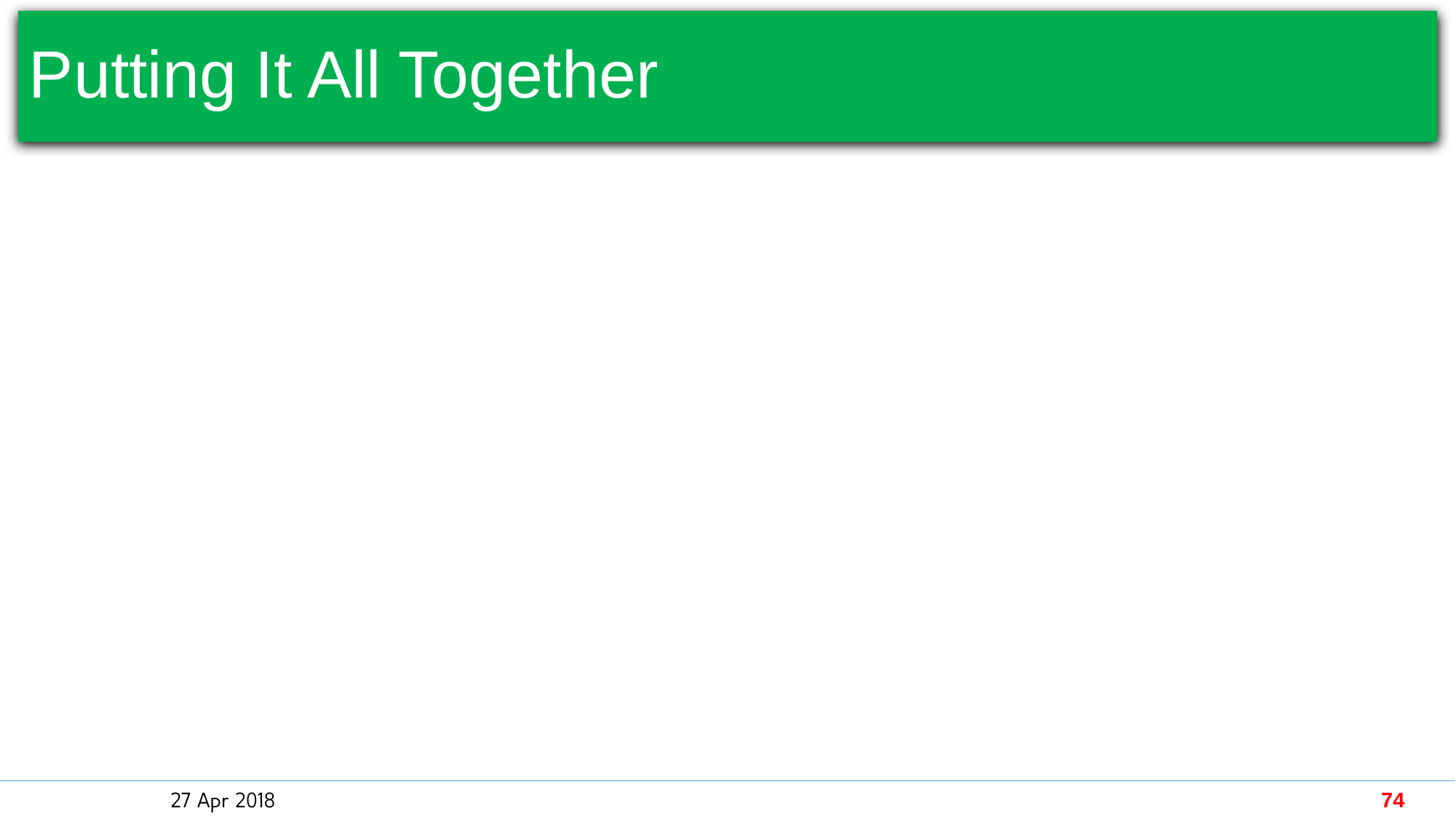

# Putting It All Together

27 Apr 2018
74